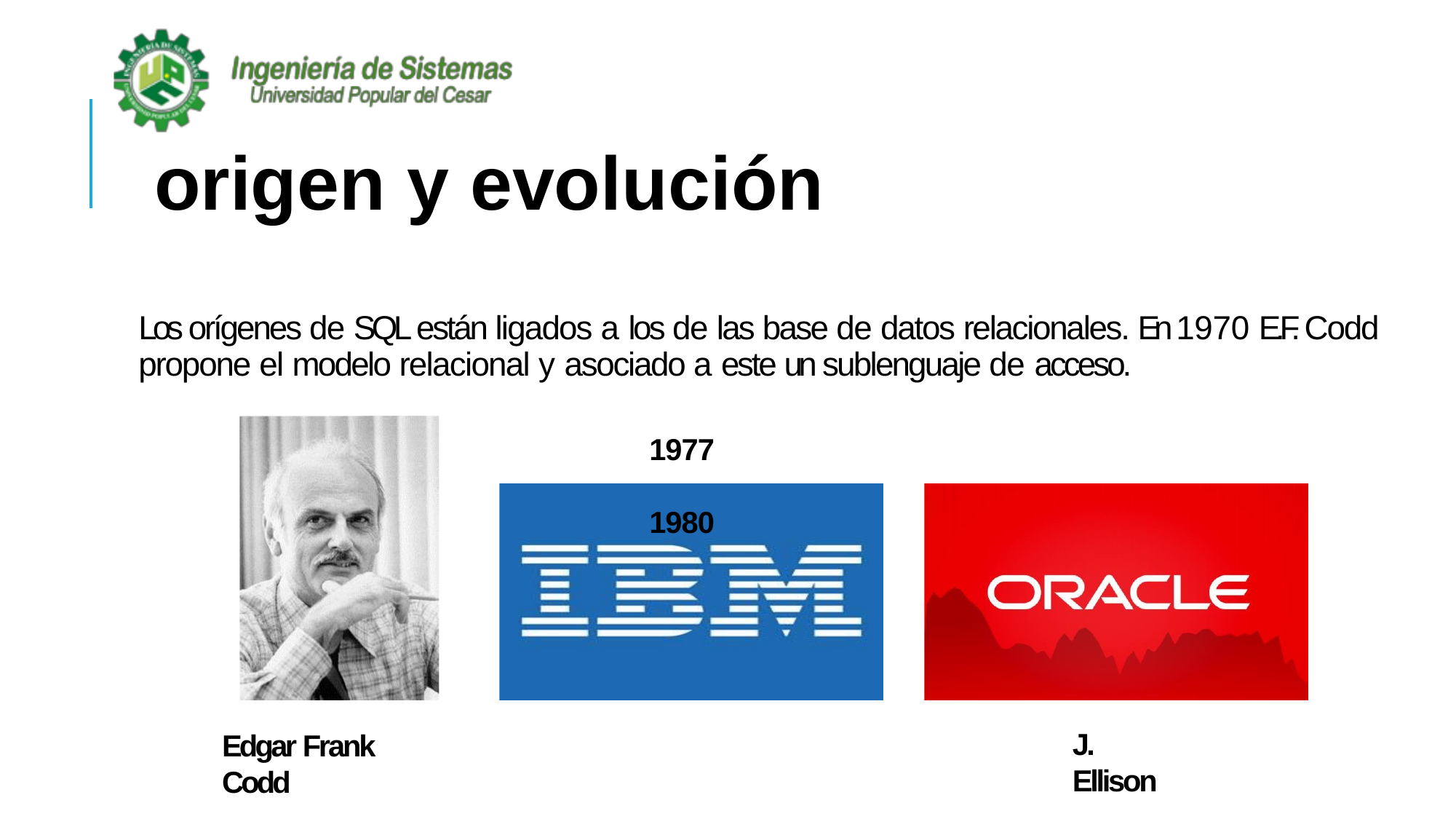

# origen y evolución
Los orígenes de SQL están ligados a los de las base de datos relacionales. En 1970 E.F. Codd  propone el modelo relacional y asociado a este un sublenguaje de acceso.

1977	1980

J. Ellison
Edgar Frank Codd